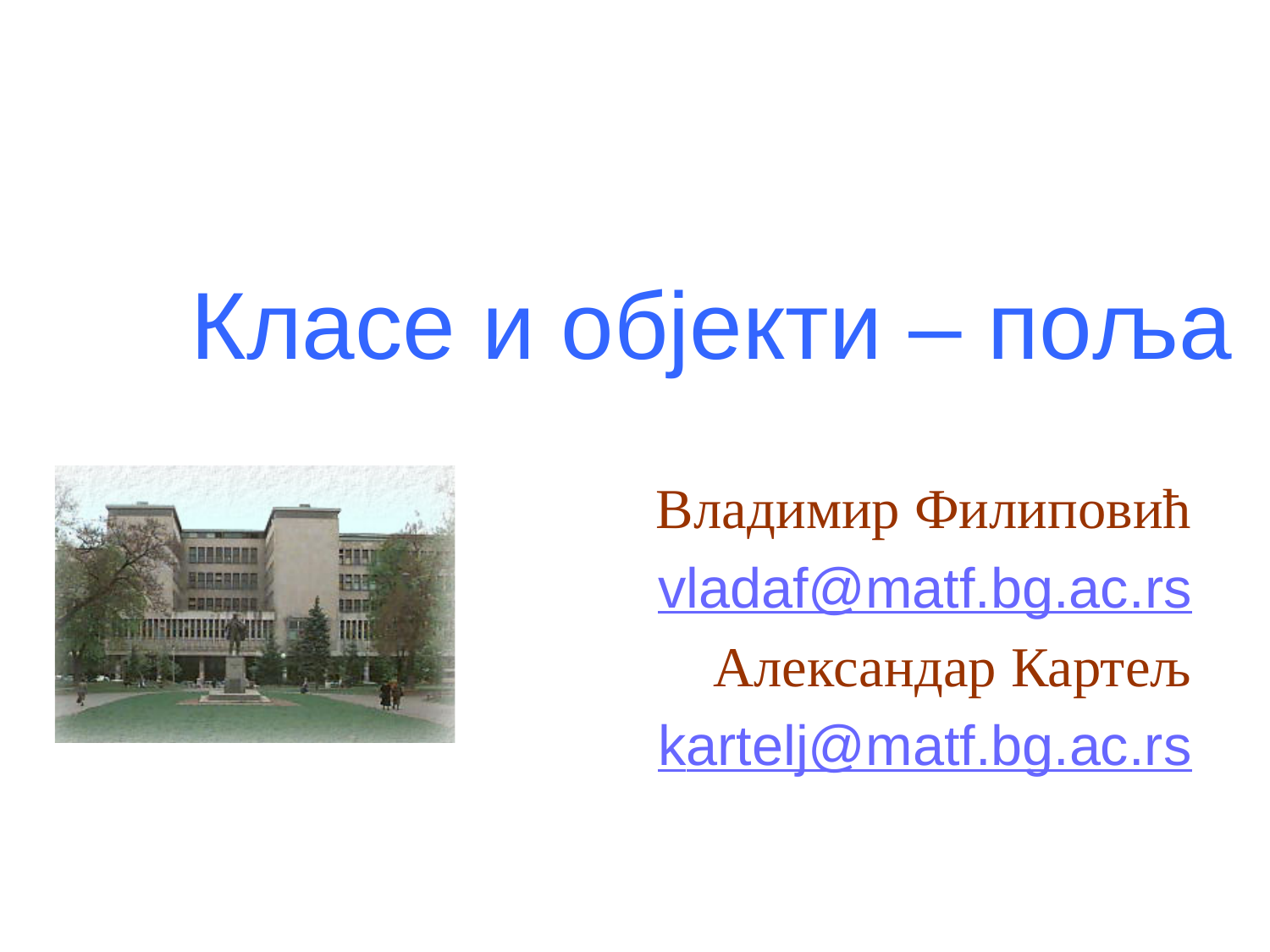

# Класе и објекти – поља
Владимир Филиповић
vladaf@matf.bg.ac.rs
Александар Картељ
kartelj@matf.bg.ac.rs